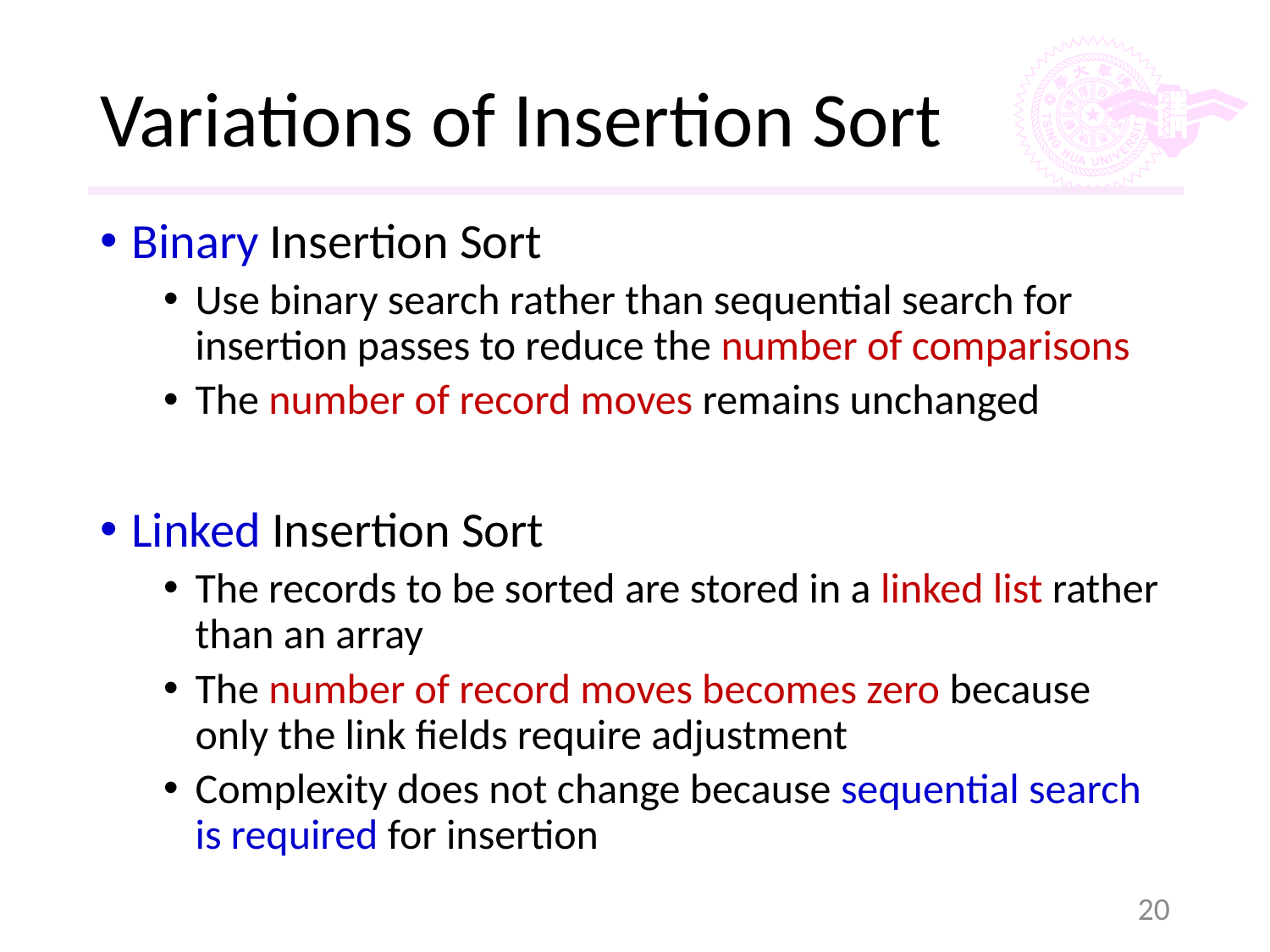

# Variations of Insertion Sort
Binary Insertion Sort
Use binary search rather than sequential search for insertion passes to reduce the number of comparisons
The number of record moves remains unchanged

Linked Insertion Sort
The records to be sorted are stored in a linked list rather than an array
The number of record moves becomes zero because only the link fields require adjustment
Complexity does not change because sequential search is required for insertion
20